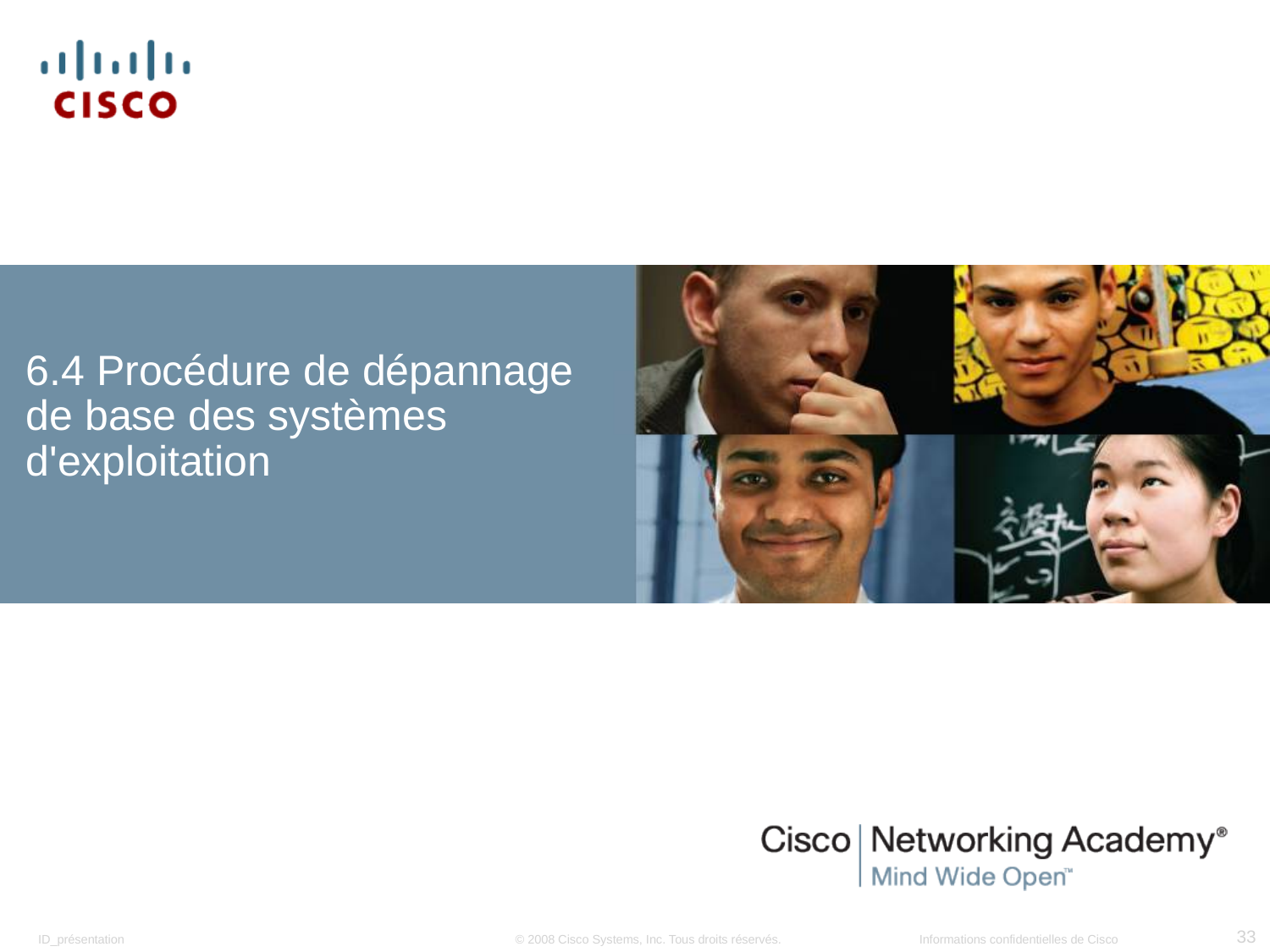

# 6.4 Procédure de dépannage de base des systèmes d'exploitation